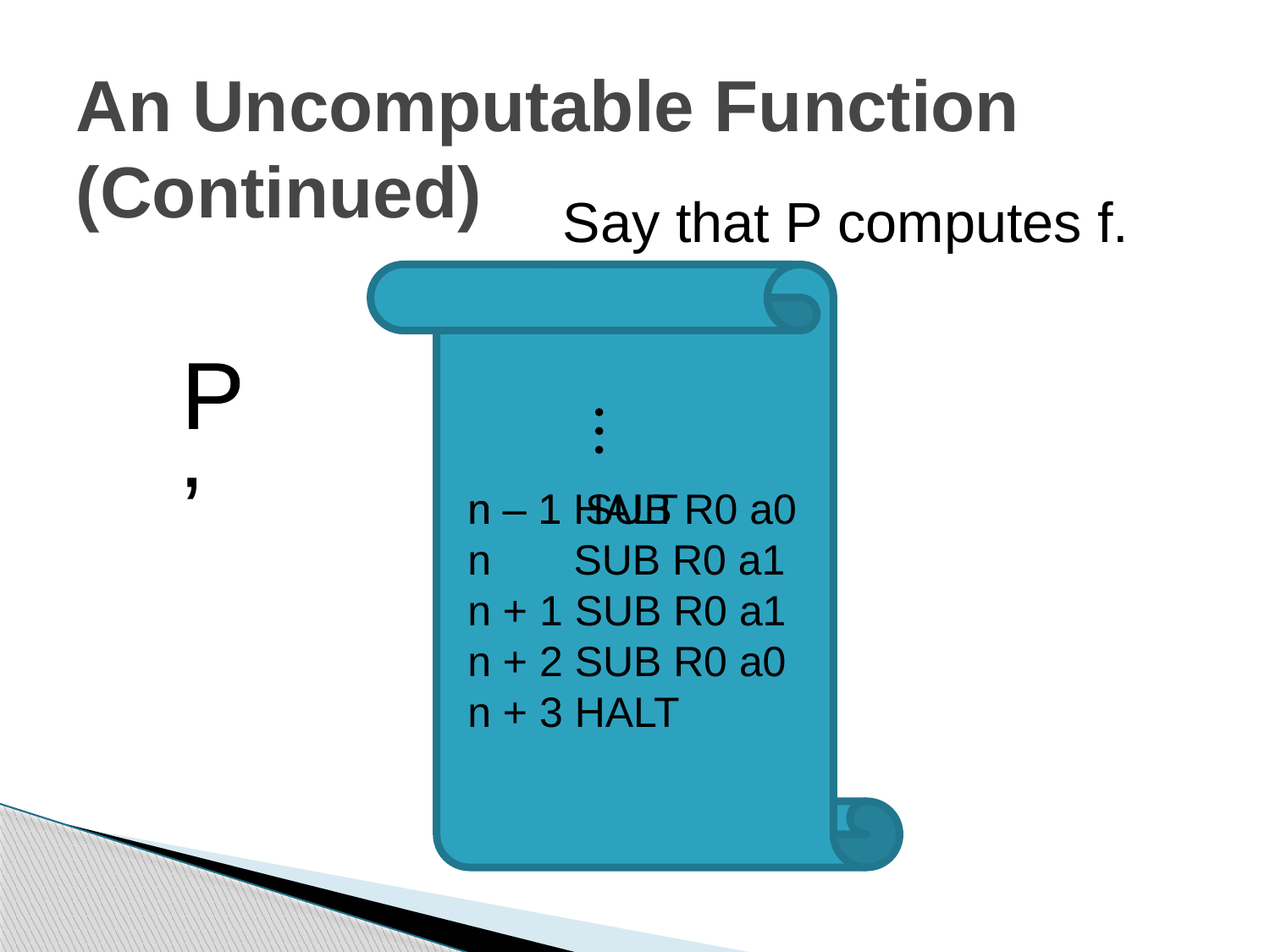

# An Uncomputable Function (Continued)
Say that P computes f.

P
P’
…
n – 1 HALT
n – 1  SUB R0 a0
n       SUB R0 a1
n + 1 SUB R0 a1
n + 2 SUB R0 a0
n + 3 HALT